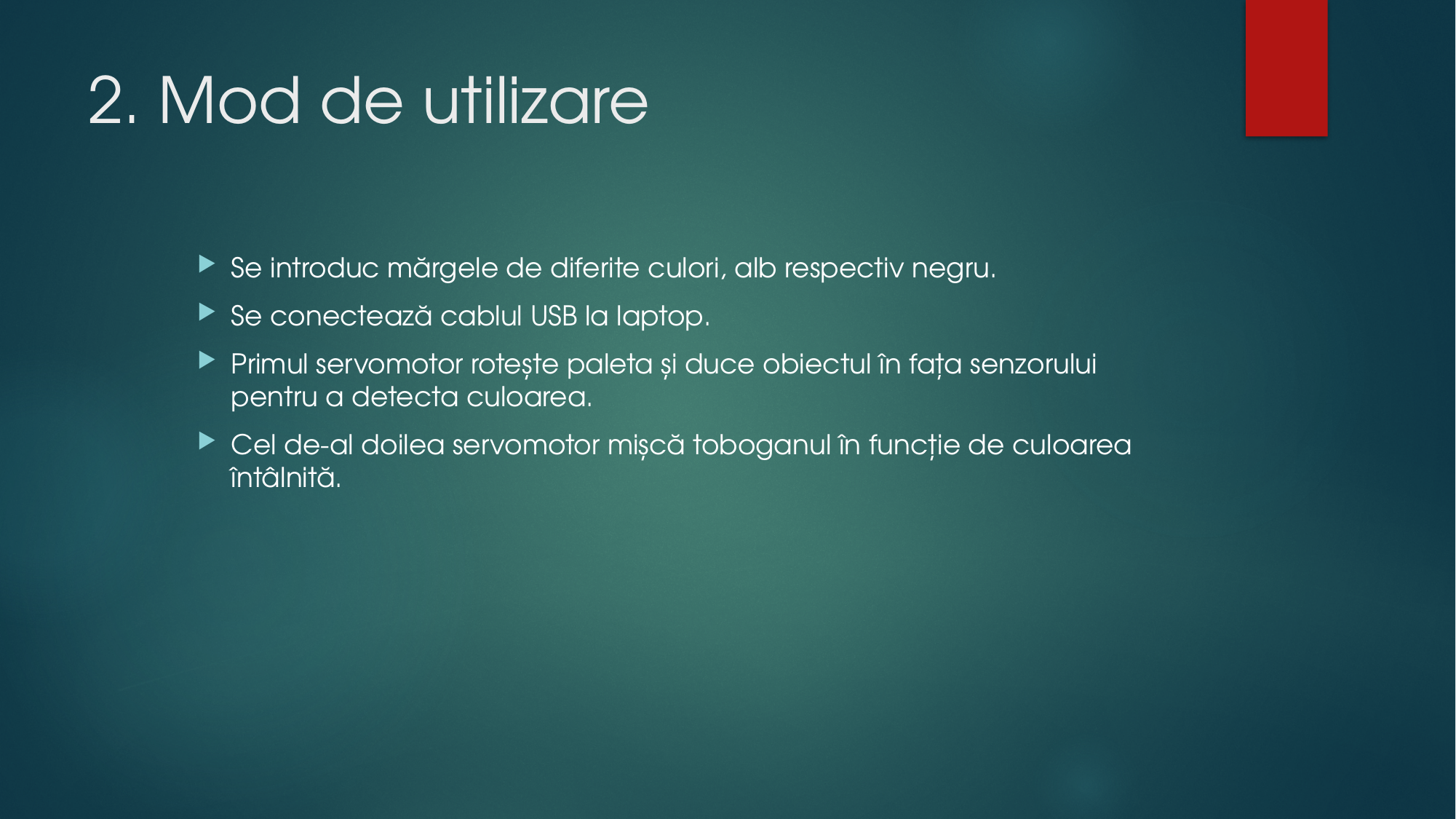

# 2. Mod de utilizare
Se introduc mărgele de diferite culori, alb respectiv negru.
Se conectează cablul USB la laptop.
Primul servomotor rotește paleta și duce obiectul în fața senzorului pentru a detecta culoarea.
Cel de-al doilea servomotor mișcă toboganul în funcție de culoarea întâlnită.